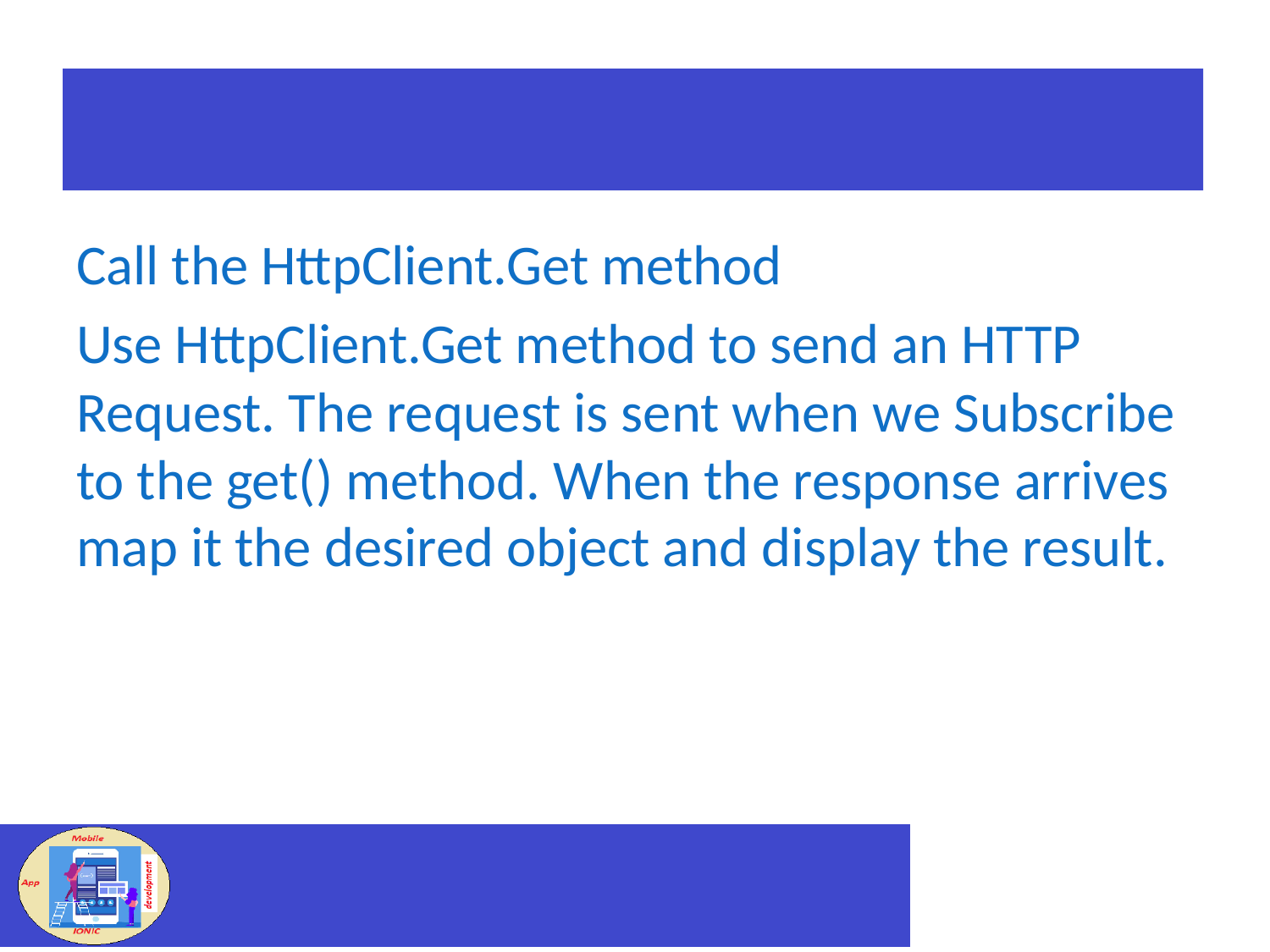

#
Call the HttpClient.Get method
Use HttpClient.Get method to send an HTTP Request. The request is sent when we Subscribe to the get() method. When the response arrives map it the desired object and display the result.